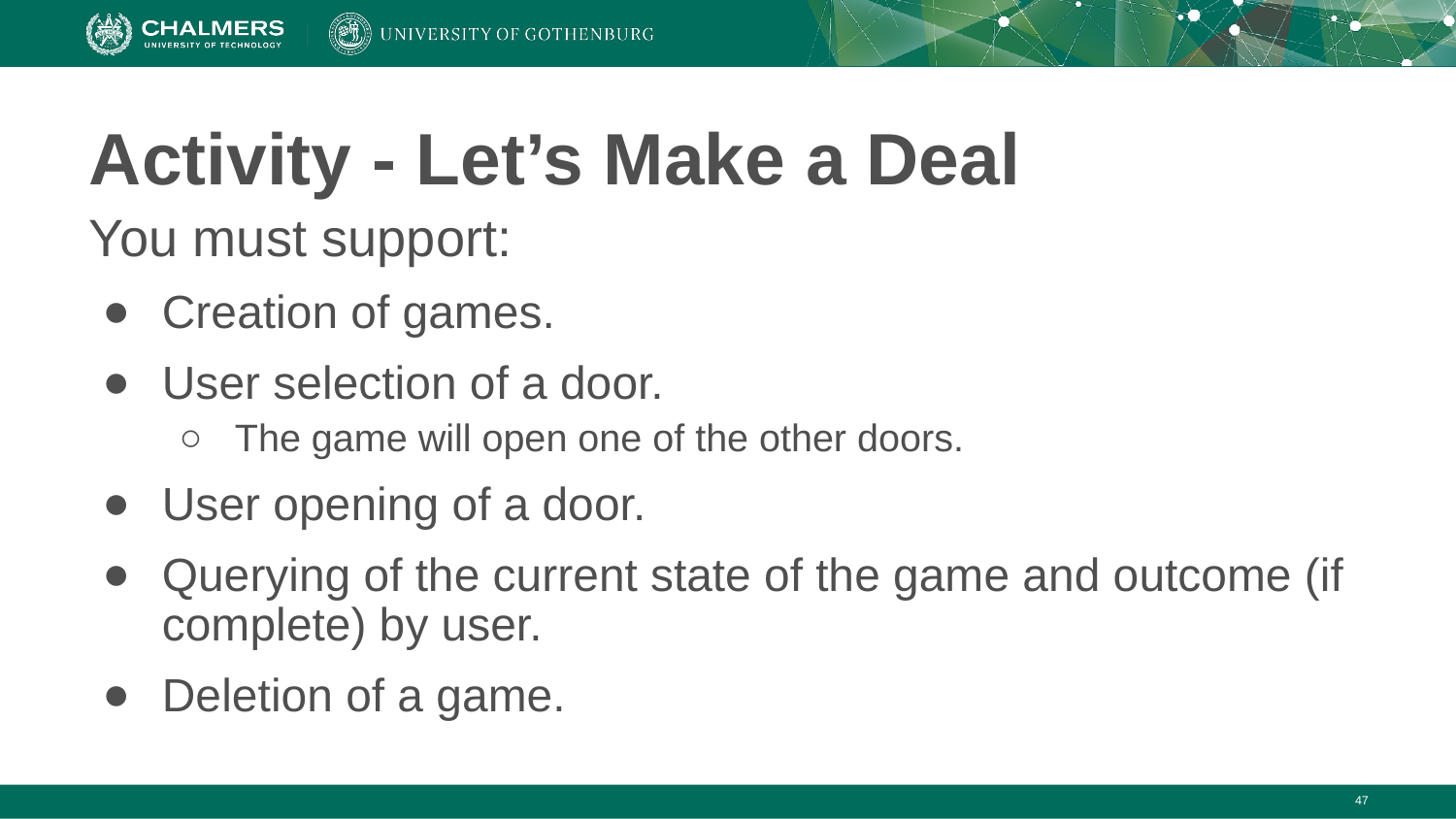

# Activity - Let’s Make a Deal
You must support:
Creation of games.
User selection of a door.
The game will open one of the other doors.
User opening of a door.
Querying of the current state of the game and outcome (if complete) by user.
Deletion of a game.

47